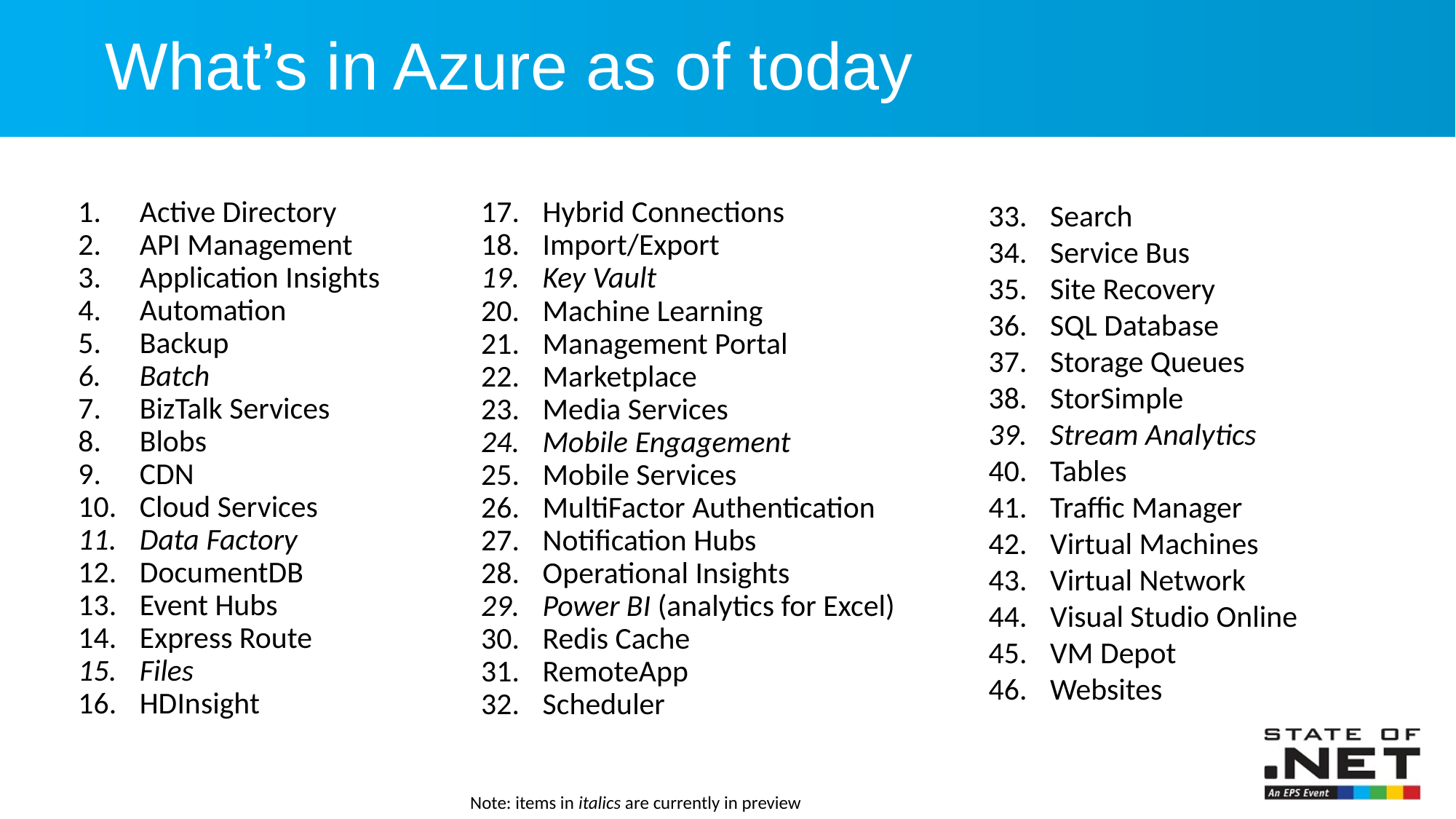

# What’s in Azure as of today
Active Directory
API Management
Application Insights
Automation
Backup
Batch
BizTalk Services
Blobs
CDN
Cloud Services
Data Factory
DocumentDB
Event Hubs
Express Route
Files
HDInsight
Search
Service Bus
Site Recovery
SQL Database
Storage Queues
StorSimple
Stream Analytics
Tables
Traffic Manager
Virtual Machines
Virtual Network
Visual Studio Online
VM Depot
Websites
Hybrid Connections
Import/Export
Key Vault
Machine Learning
Management Portal
Marketplace
Media Services
Mobile Engagement
Mobile Services
MultiFactor Authentication
Notification Hubs
Operational Insights
Power BI (analytics for Excel)
Redis Cache
RemoteApp
Scheduler
Note: items in italics are currently in preview